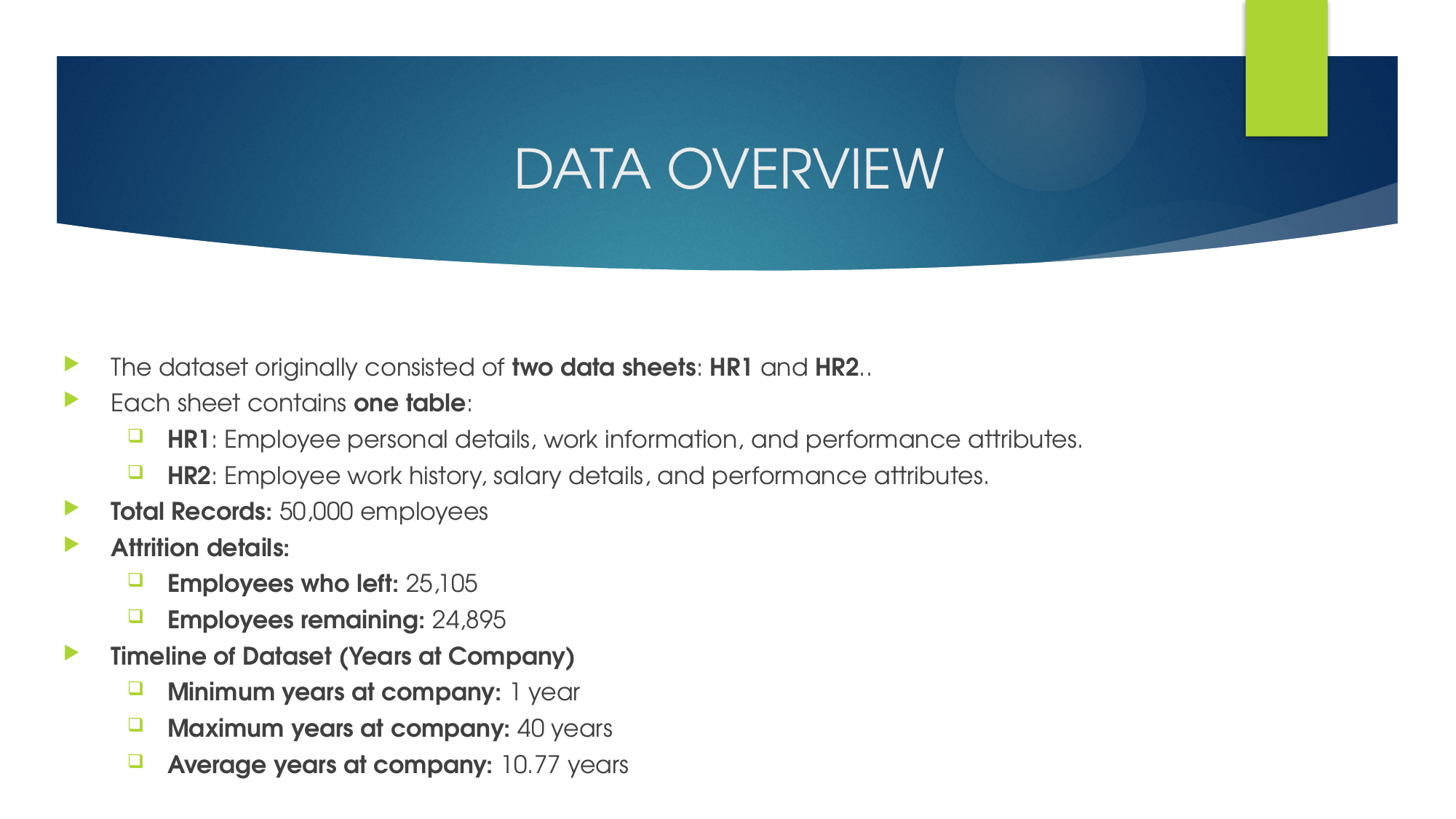

# DATA OVERVIEW

The dataset originally consisted of two data sheets: HR1 and HR2..
Each sheet contains one table:
HR1: Employee personal details, work information, and performance attributes.
HR2: Employee work history, salary details, and performance attributes.
Total Records: 50,000 employees
Attrition details:
Employees who left: 25,105
Employees remaining: 24,895
Timeline of Dataset (Years at Company)
Minimum years at company: 1 year
Maximum years at company: 40 years
Average years at company: 10.77 years